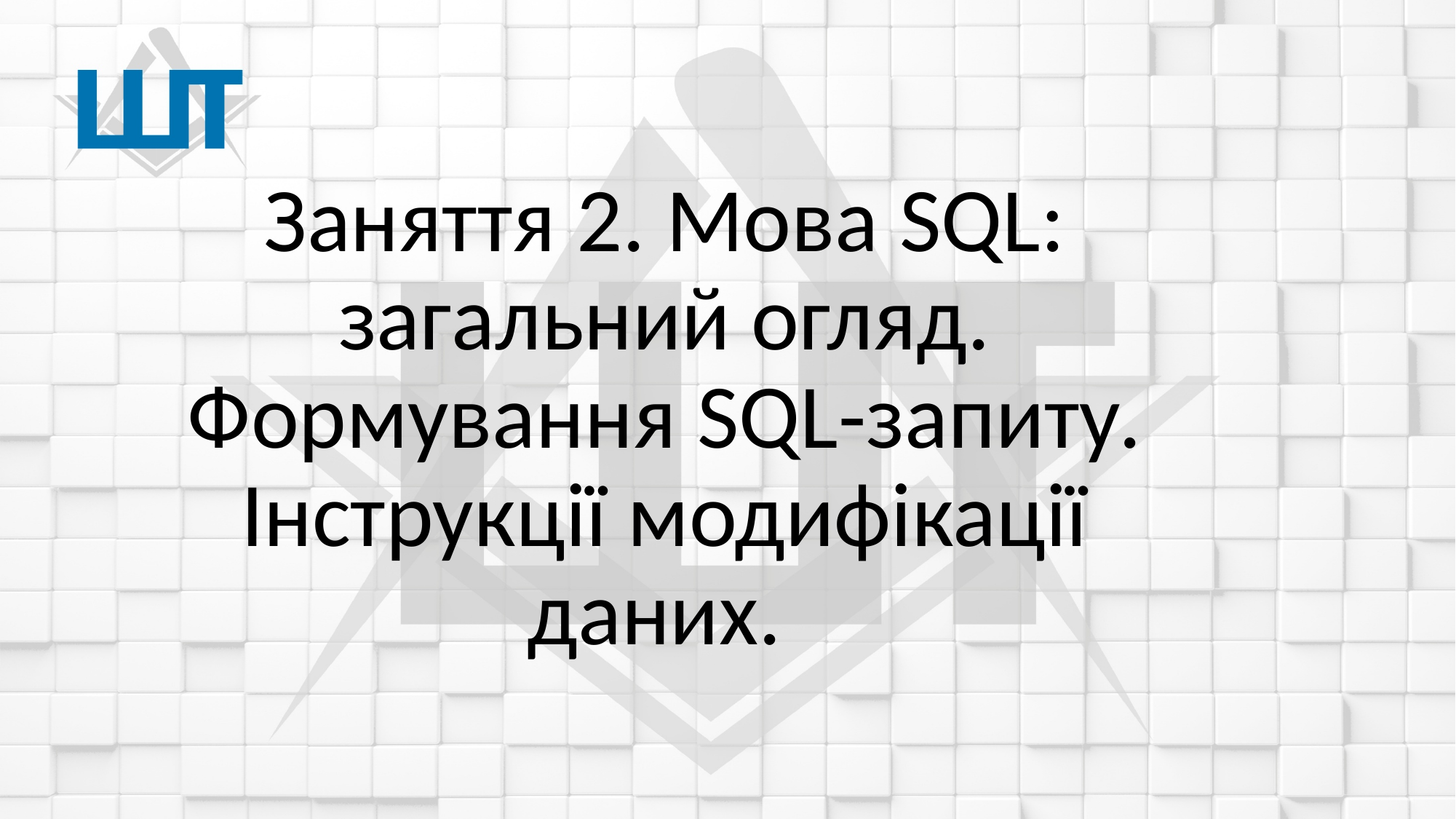

# Заняття 2. Мова SQL: загальний огляд. Формування SQL-запиту. Інструкції модифікації даних.